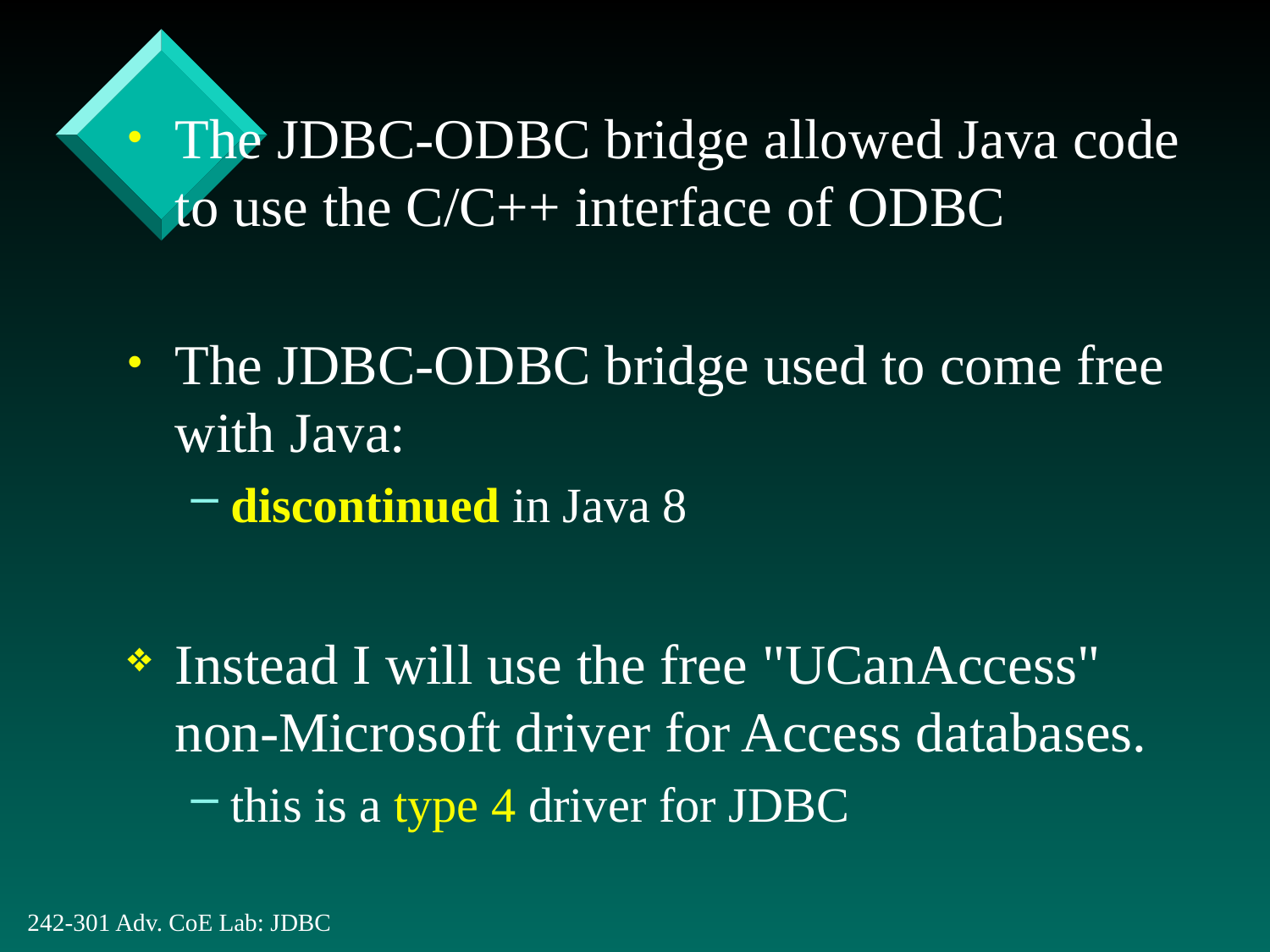

The JDBC-ODBC bridge allowed Java code to use the C/C++ interface of ODBC

The JDBC-ODBC bridge used to come free with Java:
discontinued in Java 8

Instead I will use the free "UCanAccess" non-Microsoft driver for Access databases.
this is a type 4 driver for JDBC